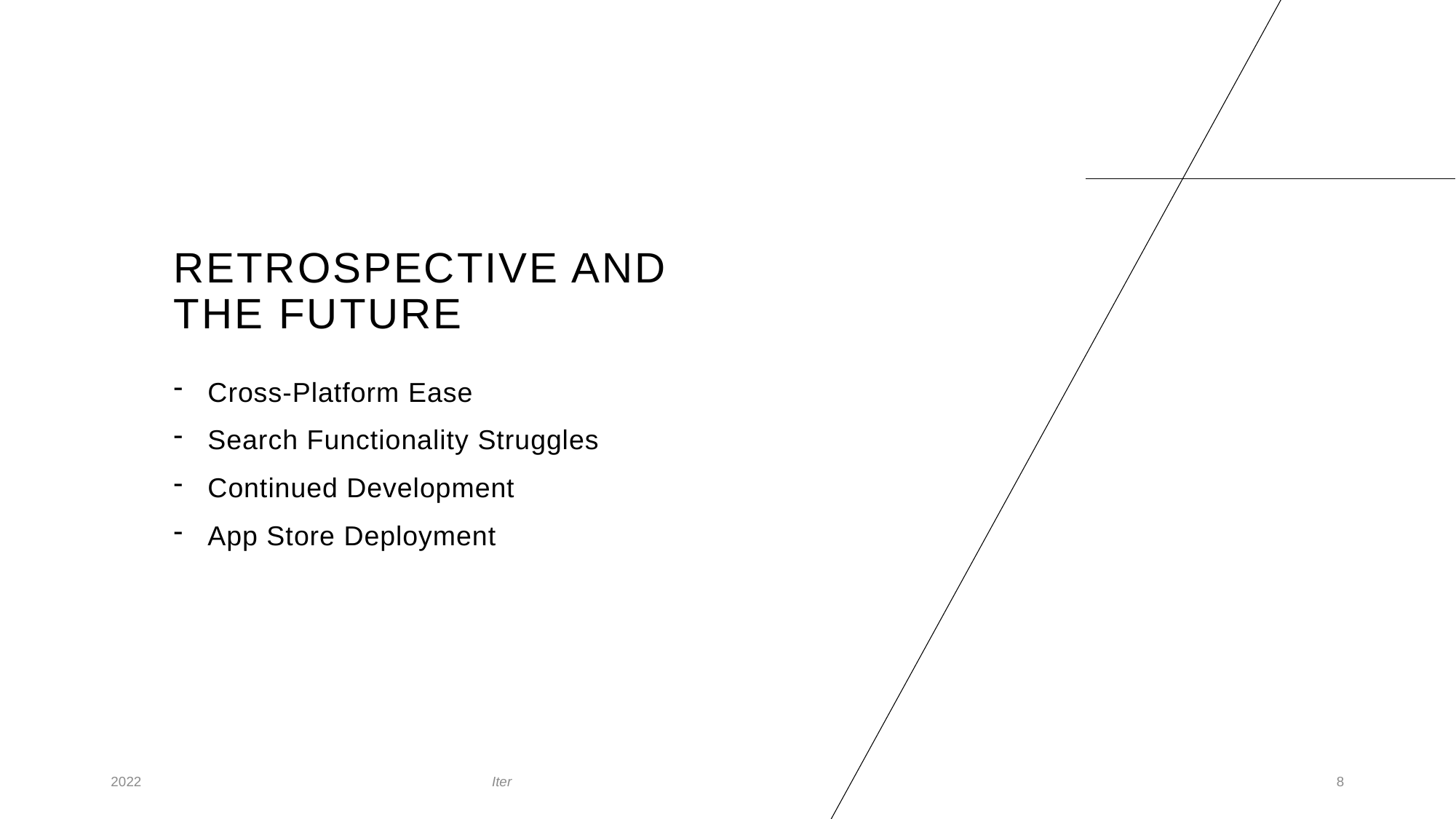

# Retrospective and The future
Cross-Platform Ease
Search Functionality Struggles
Continued Development
App Store Deployment
2022
Iter
8